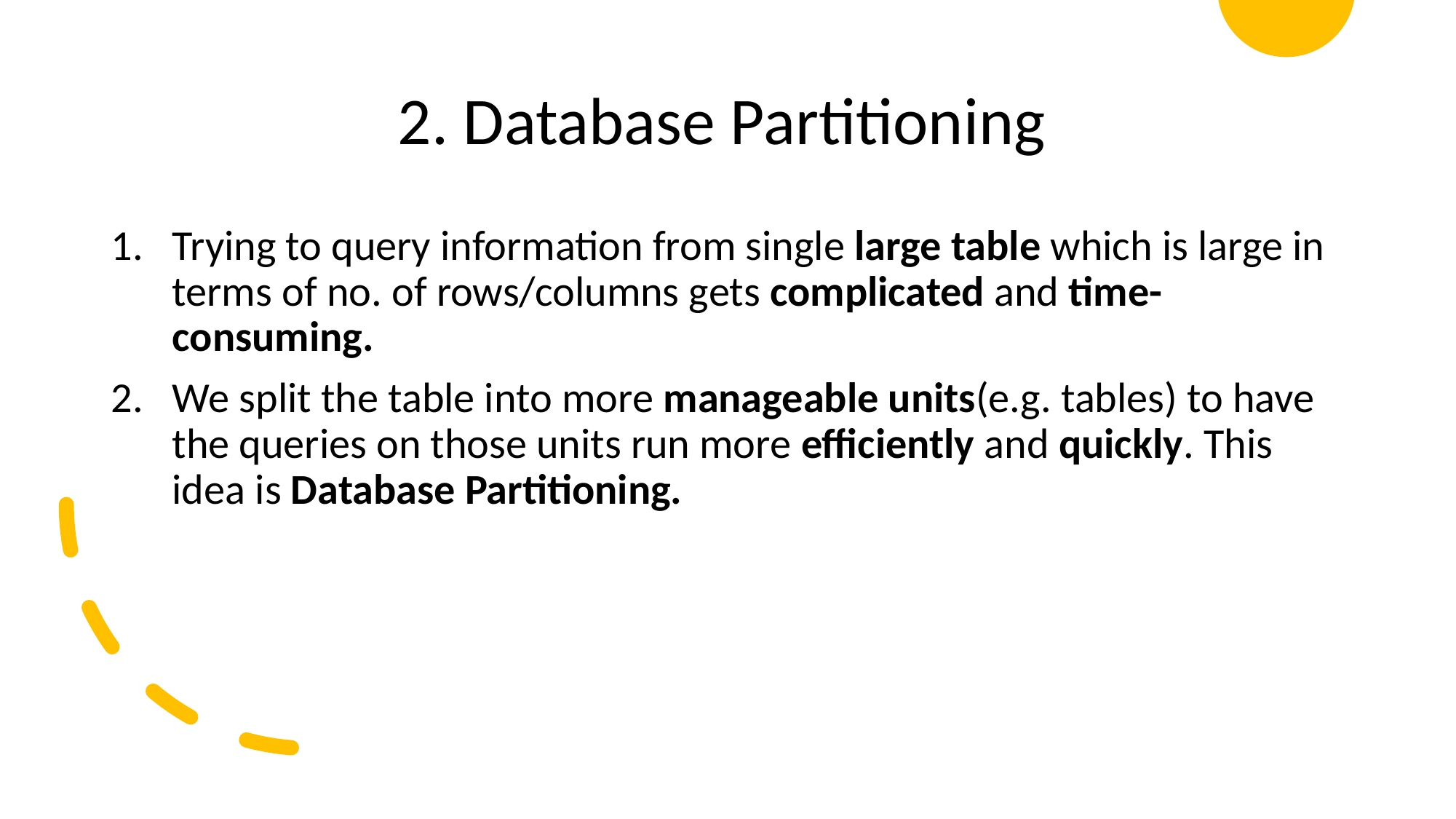

# 2. Database Partitioning
Trying to query information from single large table which is large in terms of no. of rows/columns gets complicated and time-consuming.
We split the table into more manageable units(e.g. tables) to have the queries on those units run more efficiently and quickly. This idea is Database Partitioning.